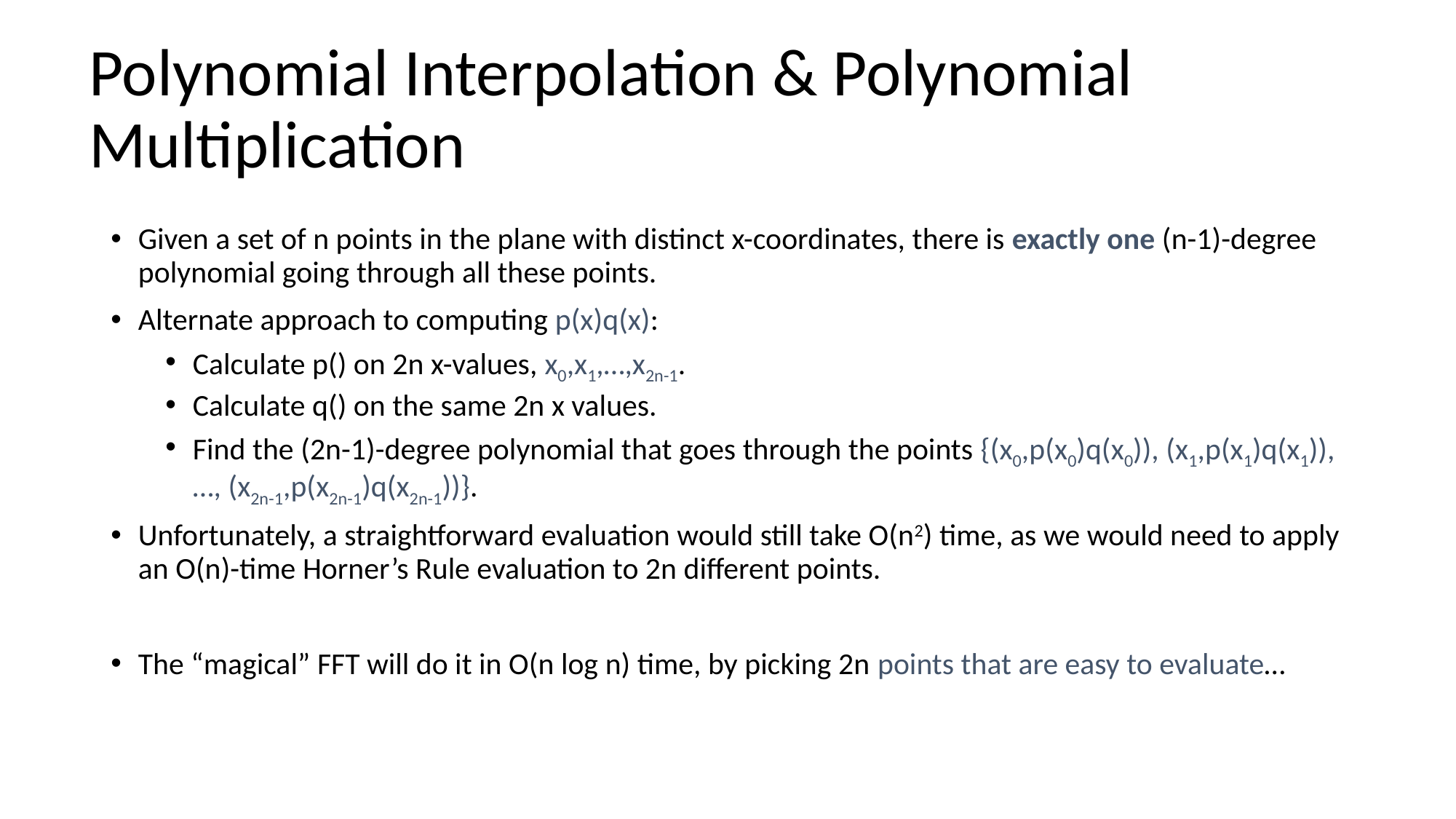

# Polynomial Interpolation & Polynomial Multiplication
Given a set of n points in the plane with distinct x-coordinates, there is exactly one (n-1)-degree polynomial going through all these points.
Alternate approach to computing p(x)q(x):
Calculate p() on 2n x-values, x0,x1,…,x2n-1.
Calculate q() on the same 2n x values.
Find the (2n-1)-degree polynomial that goes through the points {(x0,p(x0)q(x0)), (x1,p(x1)q(x1)), …, (x2n-1,p(x2n-1)q(x2n-1))}.
Unfortunately, a straightforward evaluation would still take O(n2) time, as we would need to apply an O(n)-time Horner’s Rule evaluation to 2n different points.

The “magical” FFT will do it in O(n log n) time, by picking 2n points that are easy to evaluate…